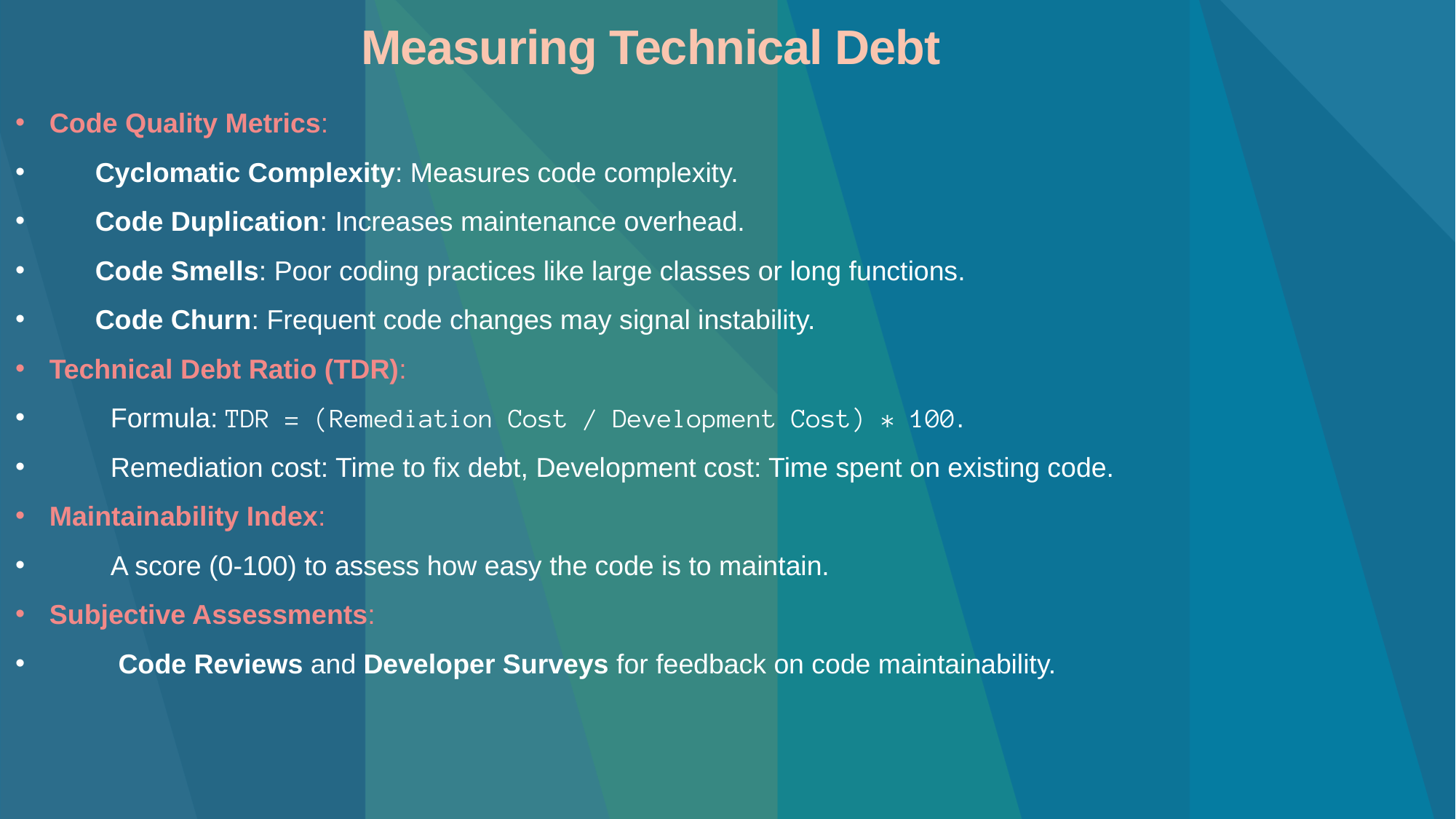

# Measuring Technical Debt
Code Quality Metrics:
      Cyclomatic Complexity: Measures code complexity.
      Code Duplication: Increases maintenance overhead.
      Code Smells: Poor coding practices like large classes or long functions.
      Code Churn: Frequent code changes may signal instability.
Technical Debt Ratio (TDR):
        Formula: TDR = (Remediation Cost / Development Cost) * 100.
        Remediation cost: Time to fix debt, Development cost: Time spent on existing code.
Maintainability Index:
        A score (0-100) to assess how easy the code is to maintain.
Subjective Assessments:
         Code Reviews and Developer Surveys for feedback on code maintainability.